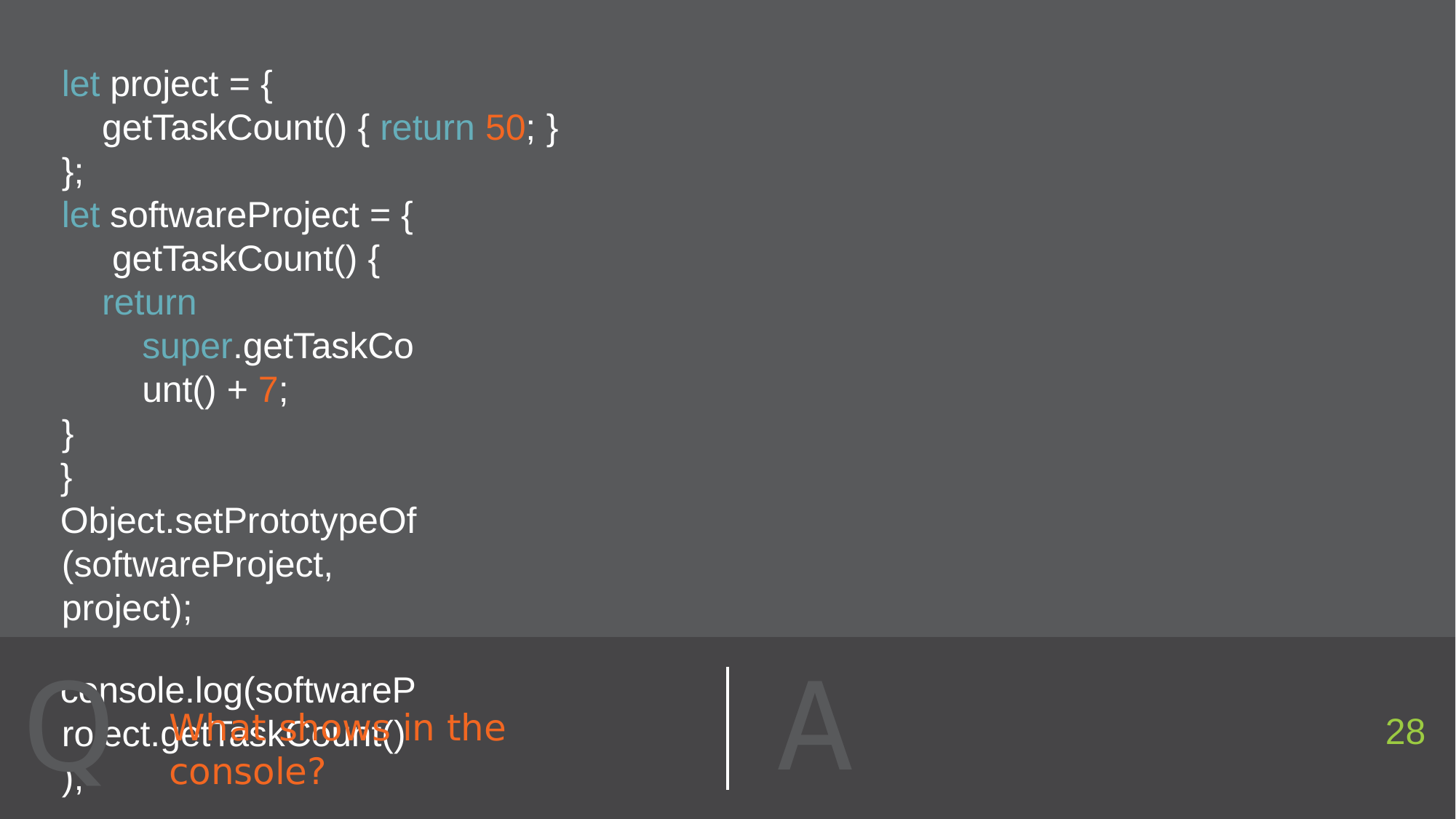

let project = {
getTaskCount() { return 50; }
};
let softwareProject = {  getTaskCount() {
return super.getTaskCount() + 7;
}
}
Object.setPrototypeOf(softwareProject, project);

console.log(softwareProject.getTaskCount());
A
Q
28
What shows in the console?